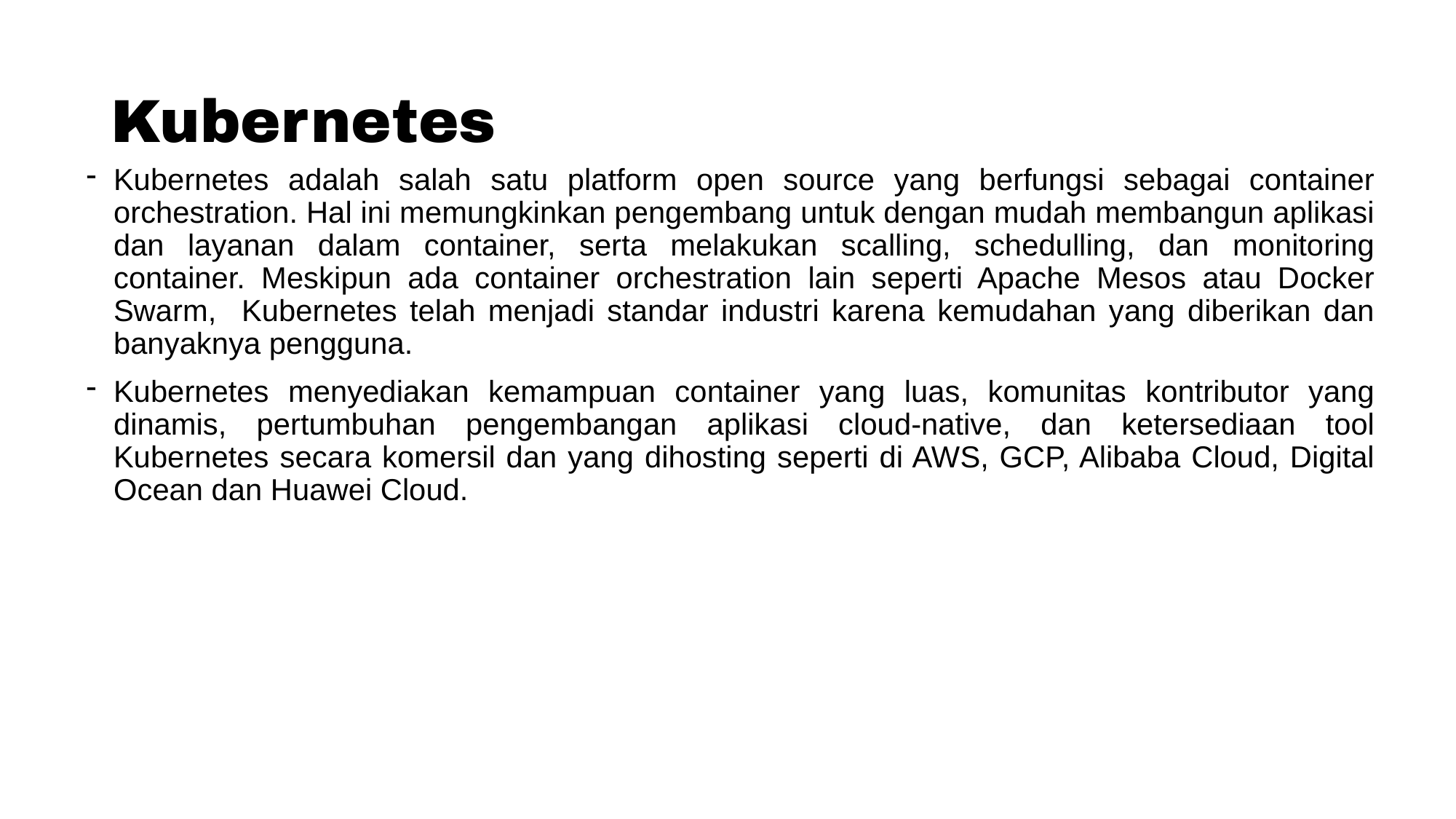

# Kubernetes
Kubernetes adalah salah satu platform open source yang berfungsi sebagai container orchestration. Hal ini memungkinkan pengembang untuk dengan mudah membangun aplikasi dan layanan dalam container, serta melakukan scalling, schedulling, dan monitoring container. Meskipun ada container orchestration lain seperti Apache Mesos atau Docker Swarm,  Kubernetes telah menjadi standar industri karena kemudahan yang diberikan dan banyaknya pengguna.
Kubernetes menyediakan kemampuan container yang luas, komunitas kontributor yang dinamis, pertumbuhan pengembangan aplikasi cloud-native, dan ketersediaan tool Kubernetes secara komersil dan yang dihosting seperti di AWS, GCP, Alibaba Cloud, Digital Ocean dan Huawei Cloud.